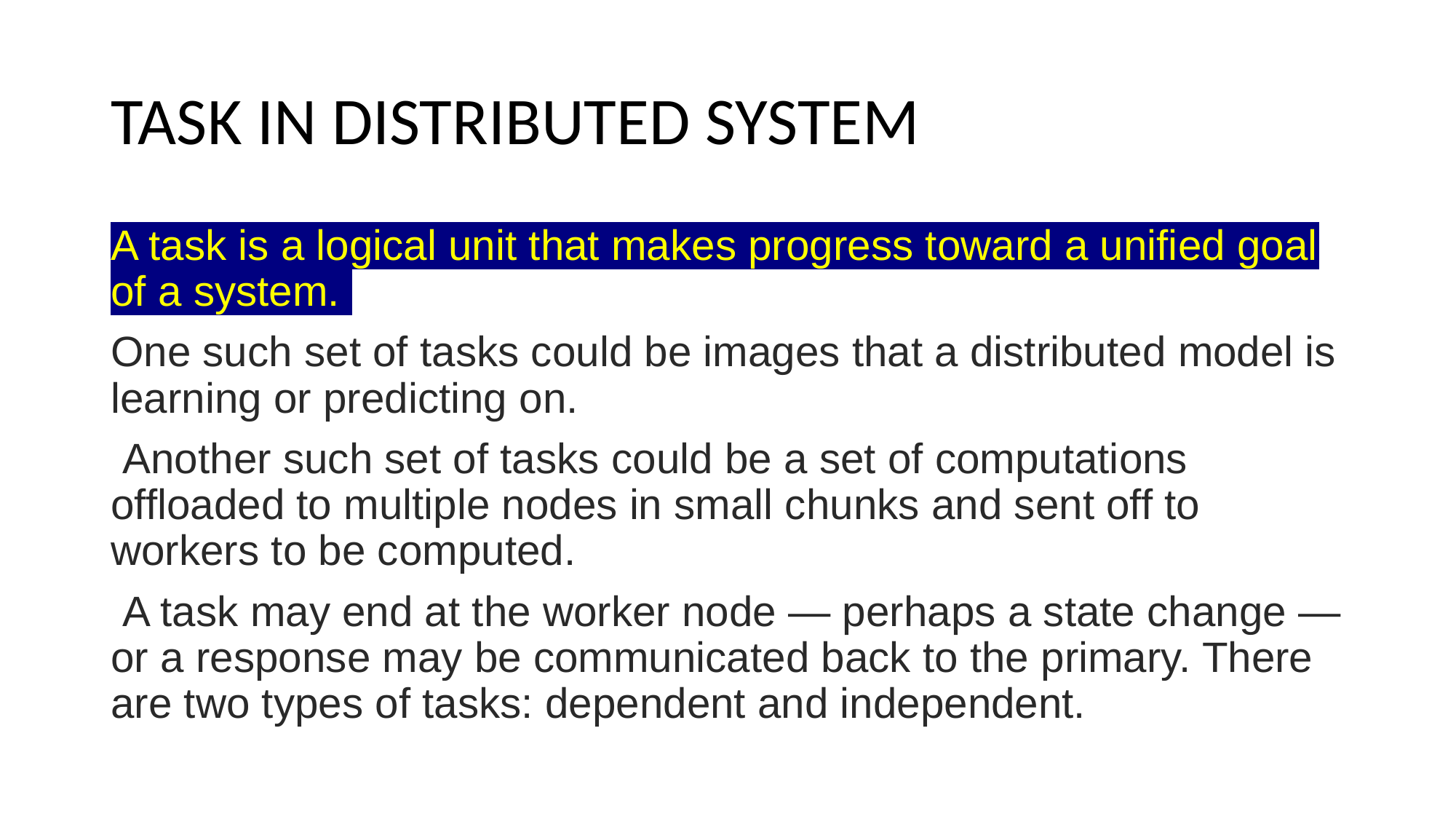

# TASK IN DISTRIBUTED SYSTEM
A task is a logical unit that makes progress toward a unified goal of a system.
One such set of tasks could be images that a distributed model is learning or predicting on.
 Another such set of tasks could be a set of computations offloaded to multiple nodes in small chunks and sent off to workers to be computed.
 A task may end at the worker node — perhaps a state change — or a response may be communicated back to the primary. There are two types of tasks: dependent and independent.